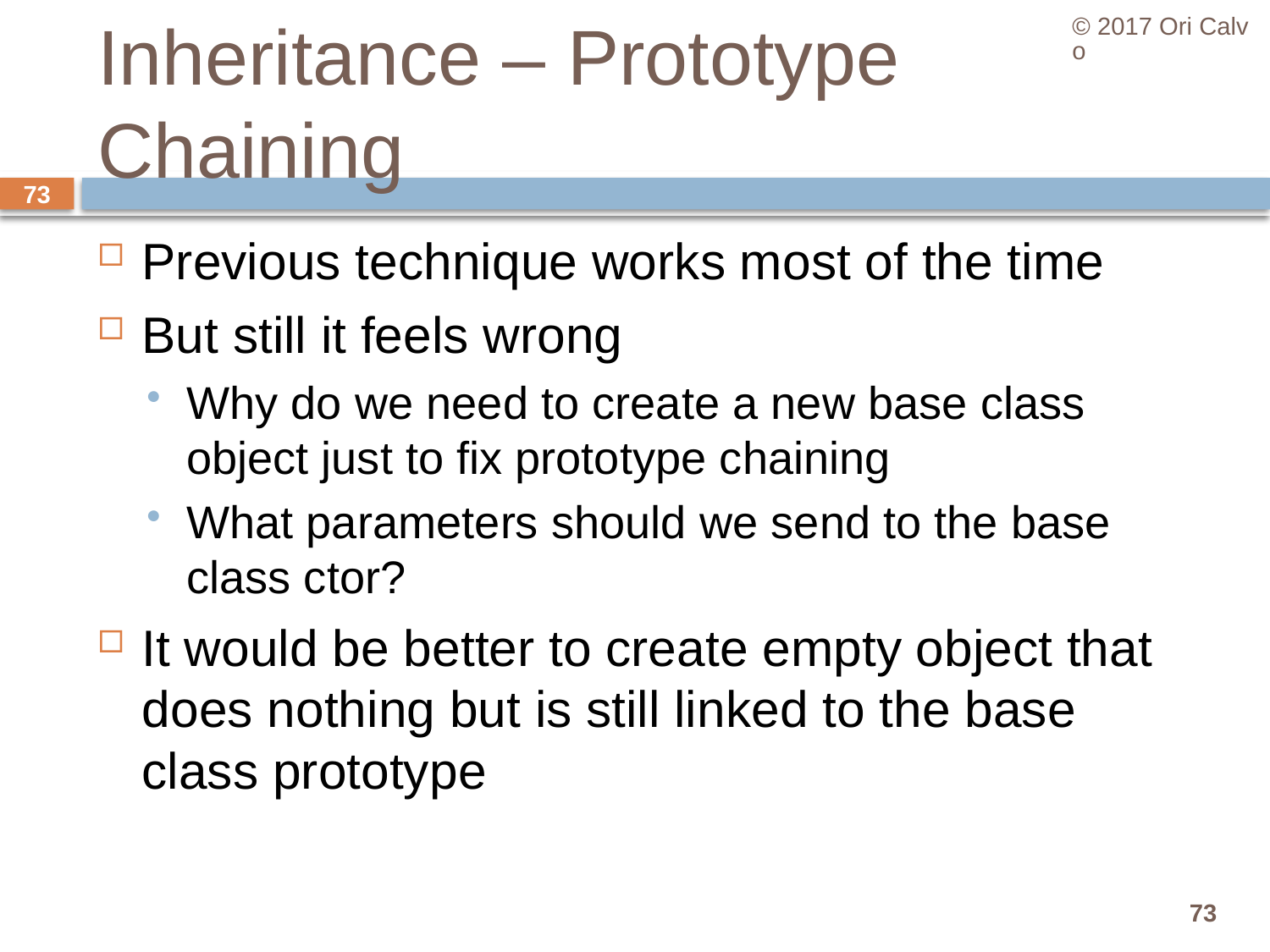

© 2017 Ori Calvo
# Inheritance – Prototype Chaining
73
Previous technique works most of the time
But still it feels wrong
Why do we need to create a new base class object just to fix prototype chaining
What parameters should we send to the base class ctor?
It would be better to create empty object that does nothing but is still linked to the base class prototype